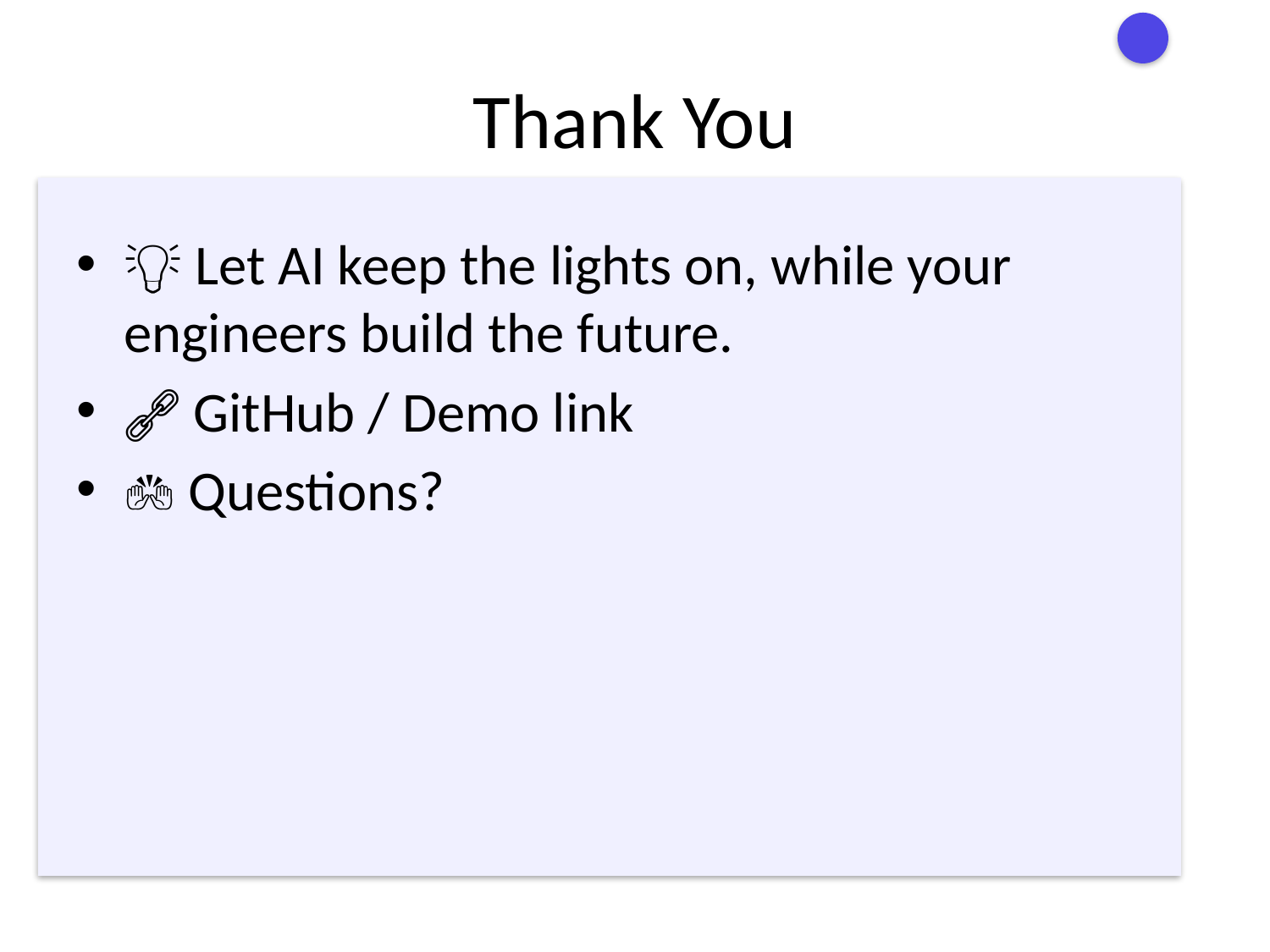

# Thank You

💡 Let AI keep the lights on, while your engineers build the future.
🔗 GitHub / Demo link
🙌 Questions?